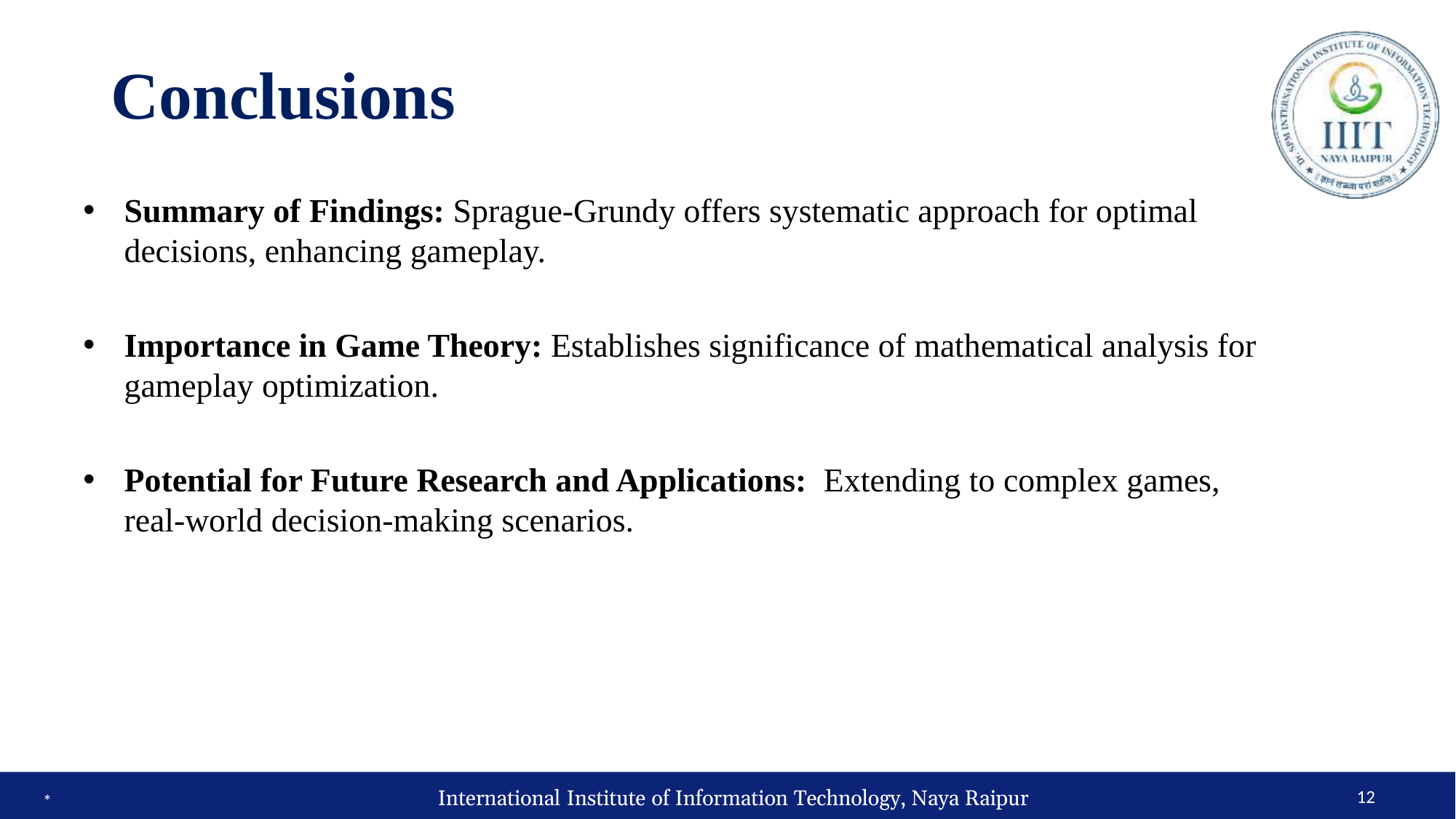

# Conclusions
Summary of Findings: Sprague-Grundy offers systematic approach for optimal decisions, enhancing gameplay.

Importance in Game Theory: Establishes significance of mathematical analysis for gameplay optimization.

Potential for Future Research and Applications:  Extending to complex games, real-world decision-making scenarios.

12
International Institute of Information Technology, Naya Raipur
*